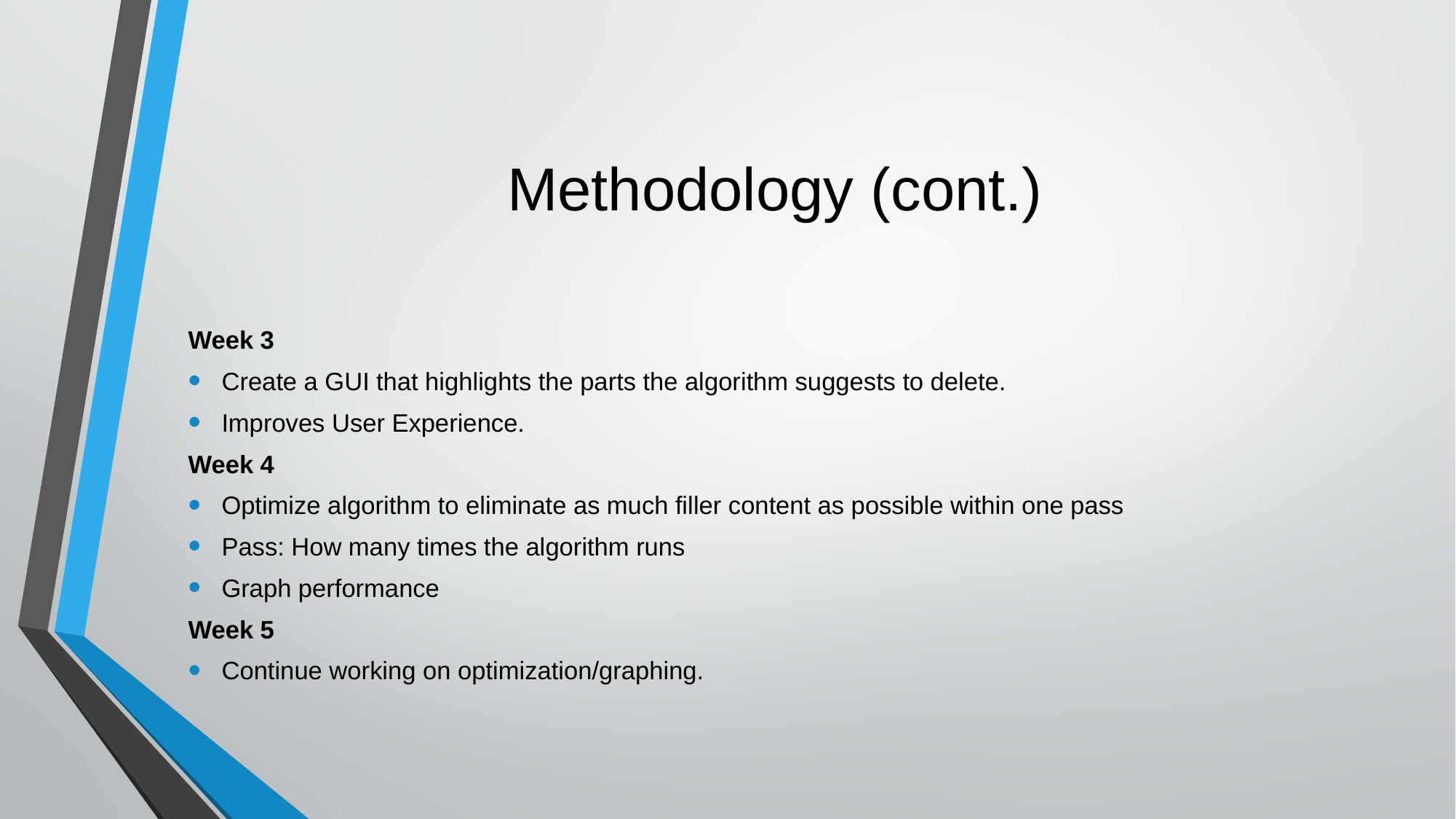

# Methodology (cont.)
Week 3
Create a GUI that highlights the parts the algorithm suggests to delete.
Improves User Experience.
Week 4
Optimize algorithm to eliminate as much filler content as possible within one pass
Pass: How many times the algorithm runs
Graph performance
Week 5
Continue working on optimization/graphing.